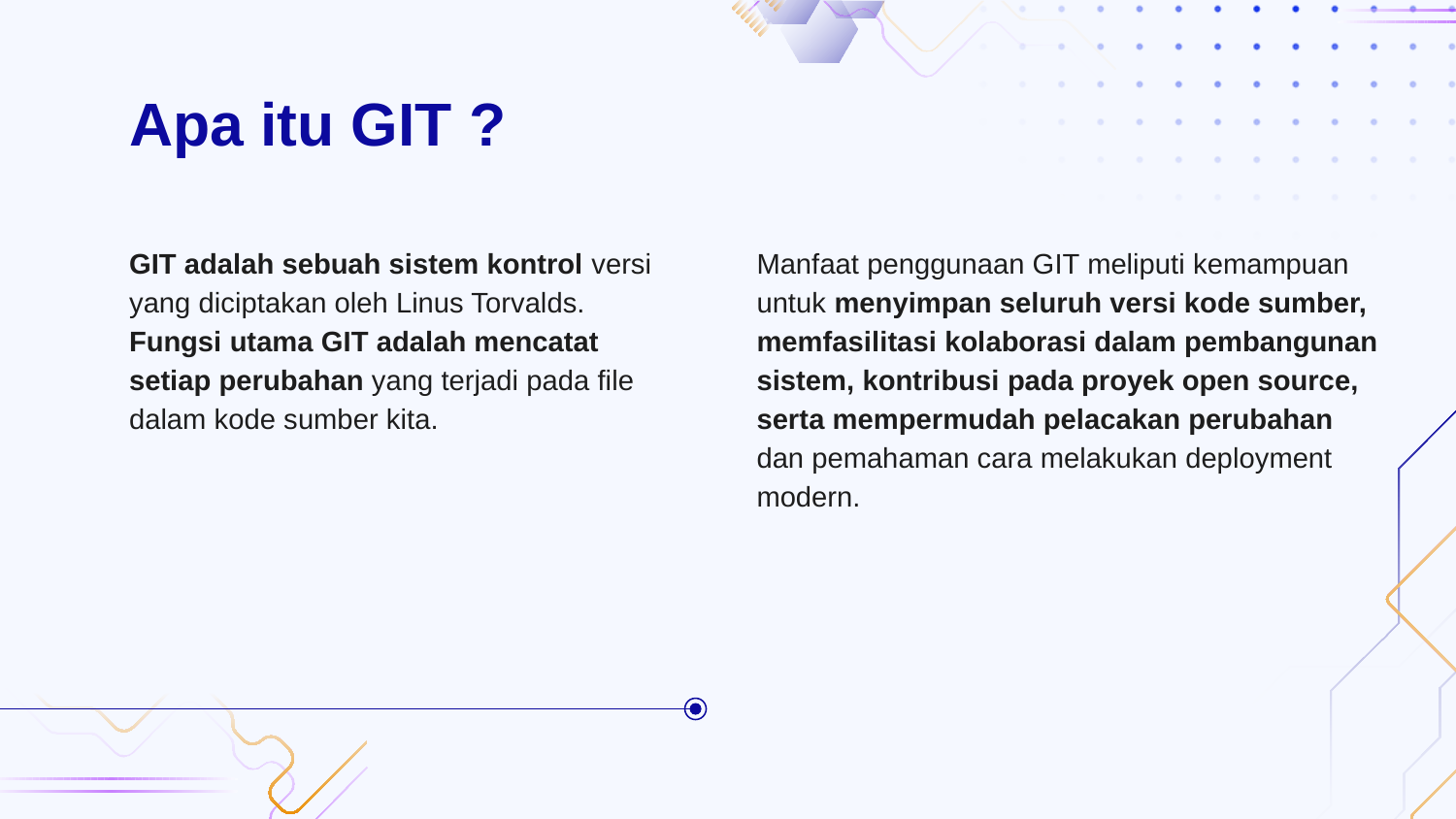

# Apa itu GIT ?
GIT adalah sebuah sistem kontrol versi yang diciptakan oleh Linus Torvalds. Fungsi utama GIT adalah mencatat setiap perubahan yang terjadi pada file dalam kode sumber kita.
Manfaat penggunaan GIT meliputi kemampuan untuk menyimpan seluruh versi kode sumber, memfasilitasi kolaborasi dalam pembangunan sistem, kontribusi pada proyek open source, serta mempermudah pelacakan perubahan dan pemahaman cara melakukan deployment modern.